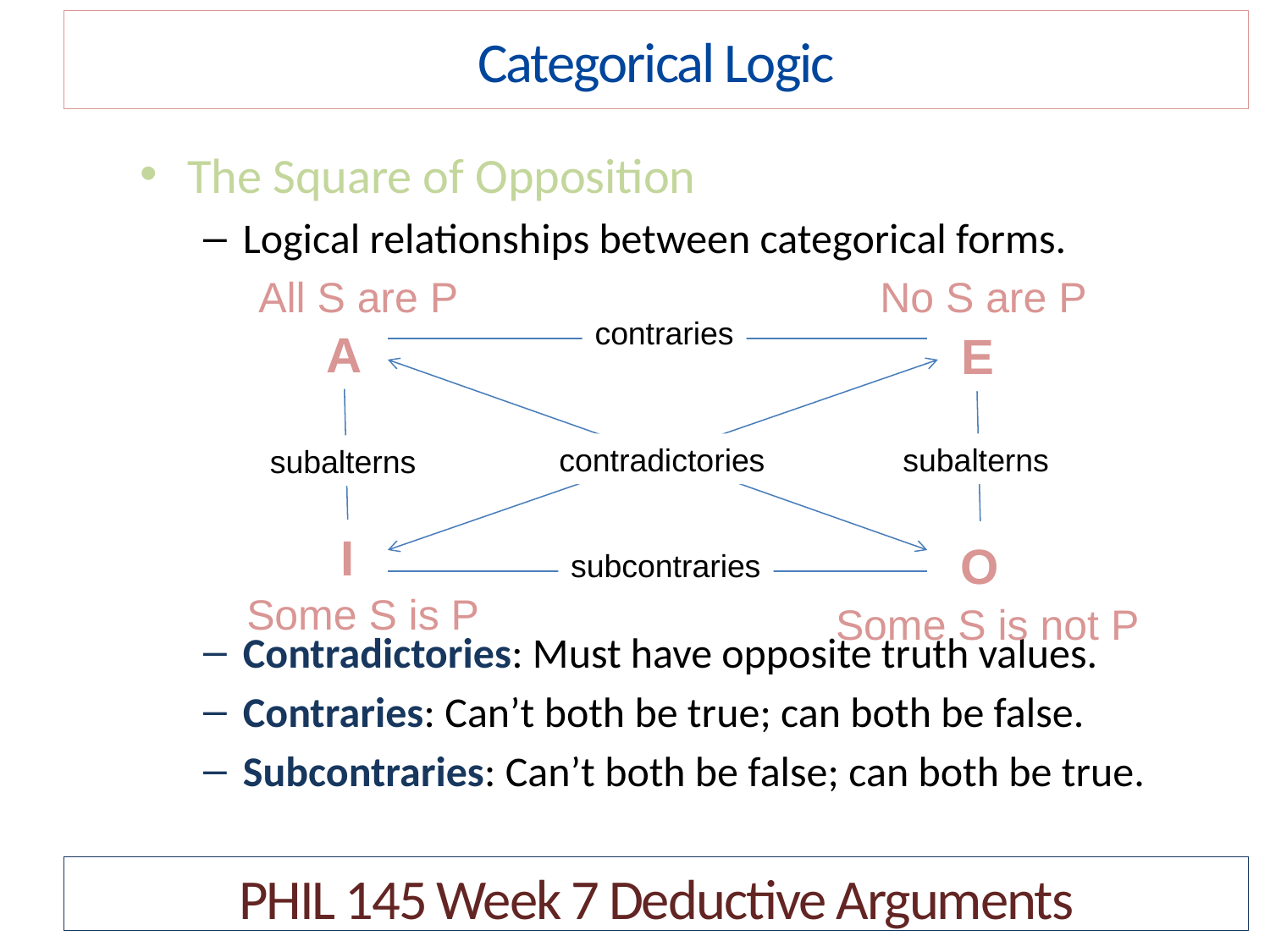

Categorical Logic
The Square of Opposition
Logical relationships between categorical forms.

Contradictories: Must have opposite truth values.
Contraries: Can’t both be true; can both be false.
Subcontraries: Can’t both be false; can both be true.

All S are P
No S are P
contraries
A
E
contradictories
subalterns
subalterns
I
O
subcontraries
Some S is P
Some S is not P
PHIL 145 Week 7 Deductive Arguments